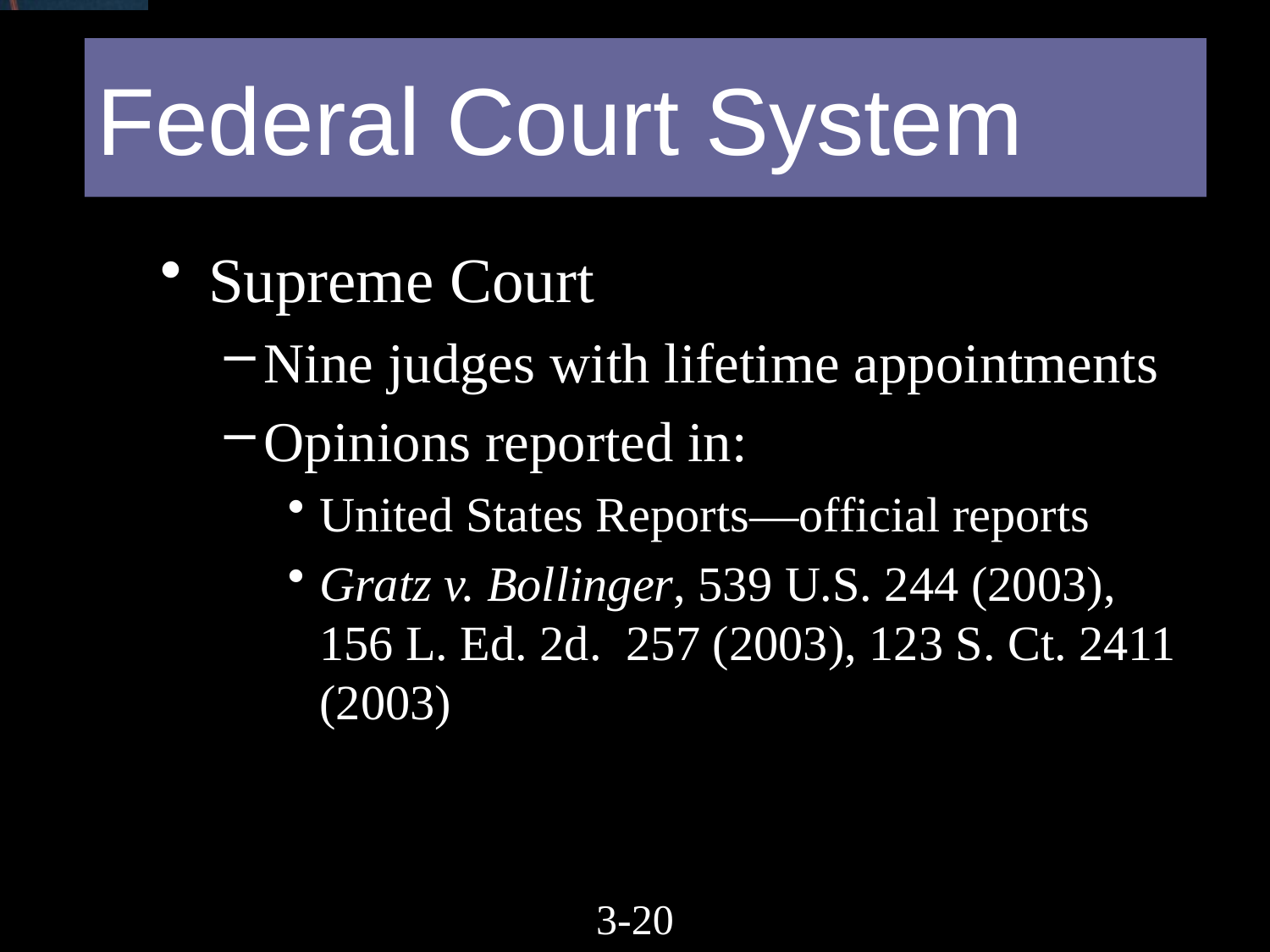

# Federal Court System
Supreme Court
Nine judges with lifetime appointments
Opinions reported in:
United States Reports—official reports
Gratz v. Bollinger, 539 U.S. 244 (2003), 156 L. Ed. 2d.  257 (2003), 123 S. Ct. 2411 (2003)

3-20